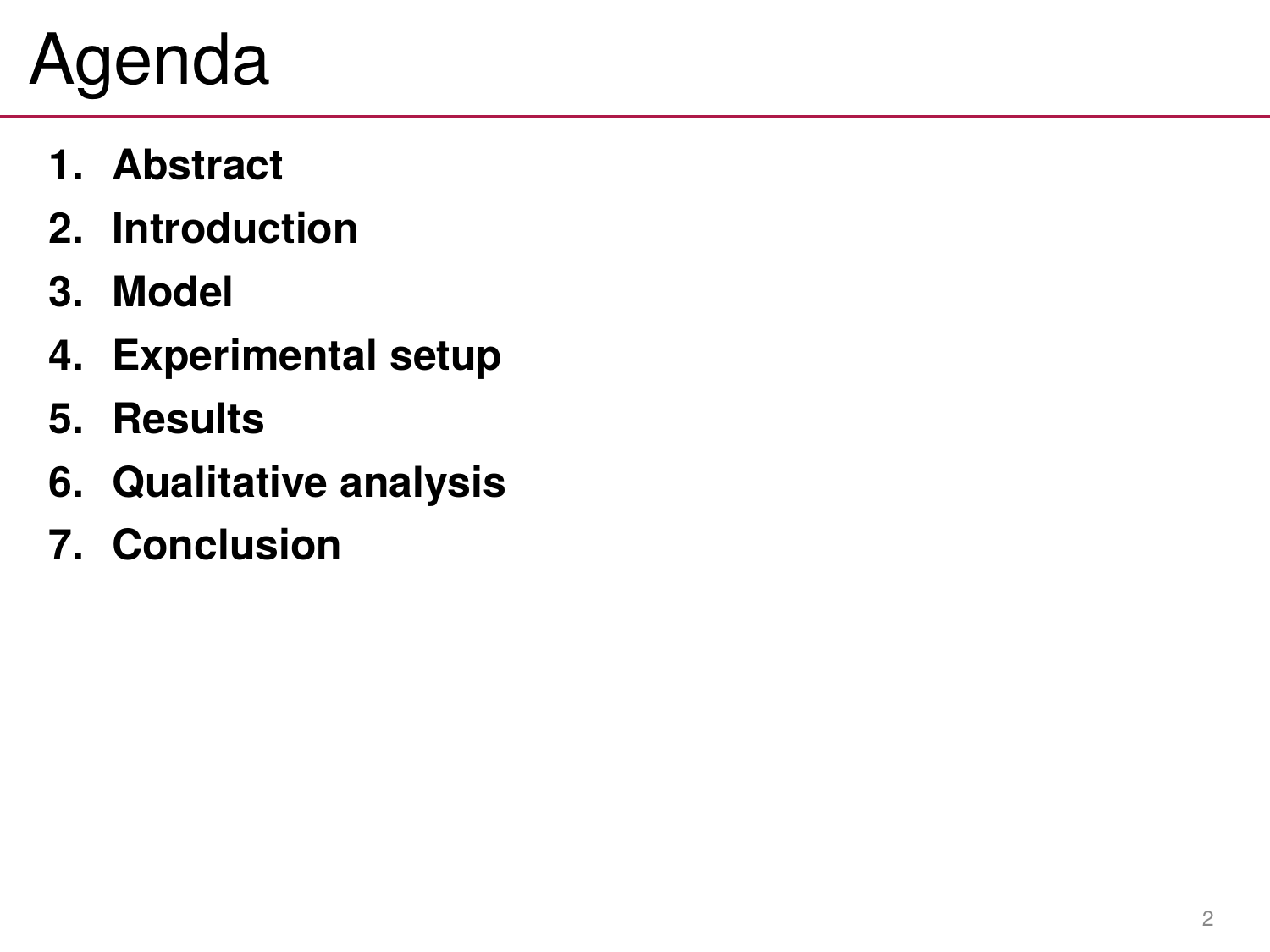

# Agenda
Abstract
Introduction
Model
Experimental setup
Results
Qualitative analysis
Conclusion

2